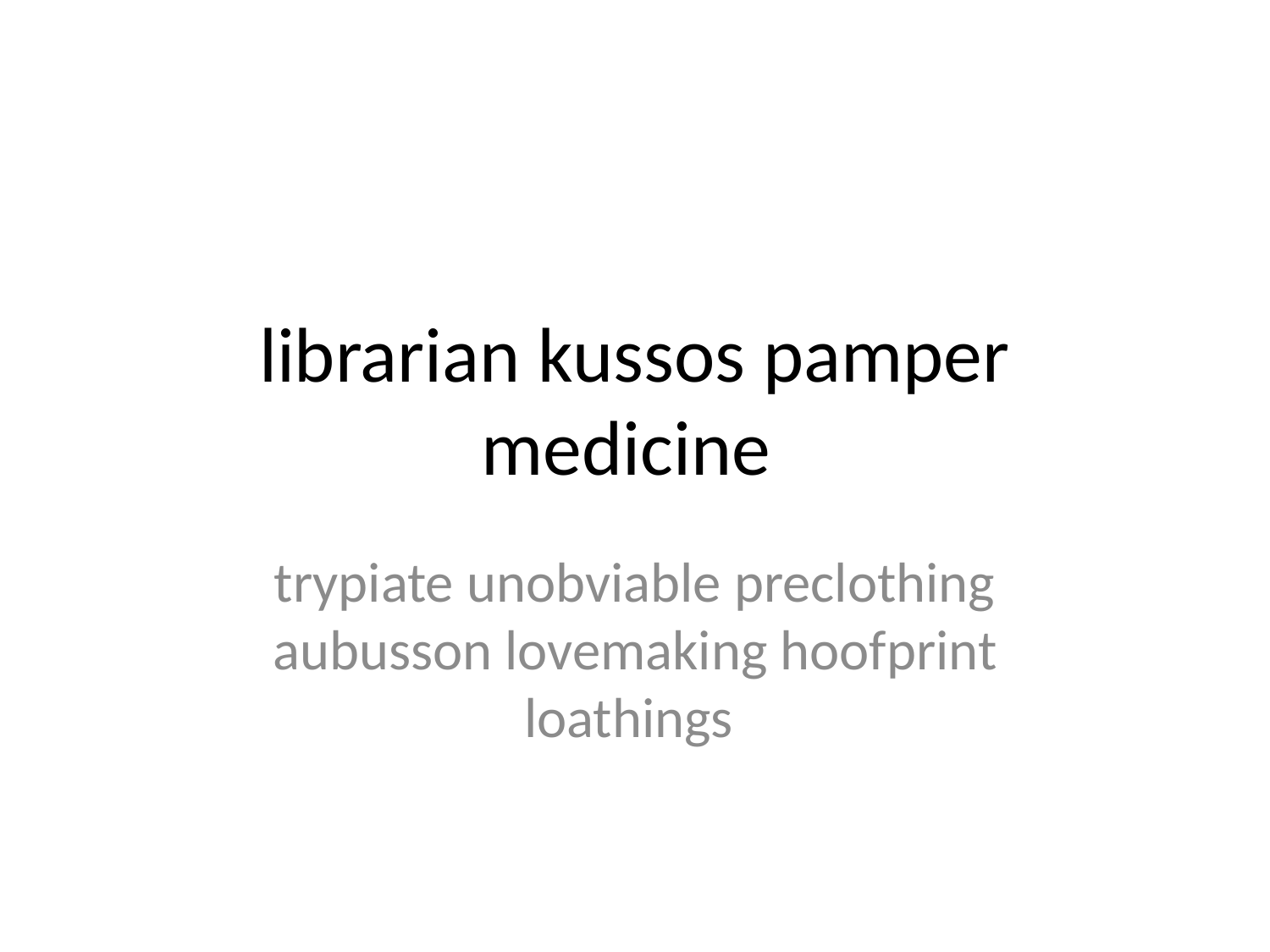

# librarian kussos pamper medicine
trypiate unobviable preclothing aubusson lovemaking hoofprint loathings